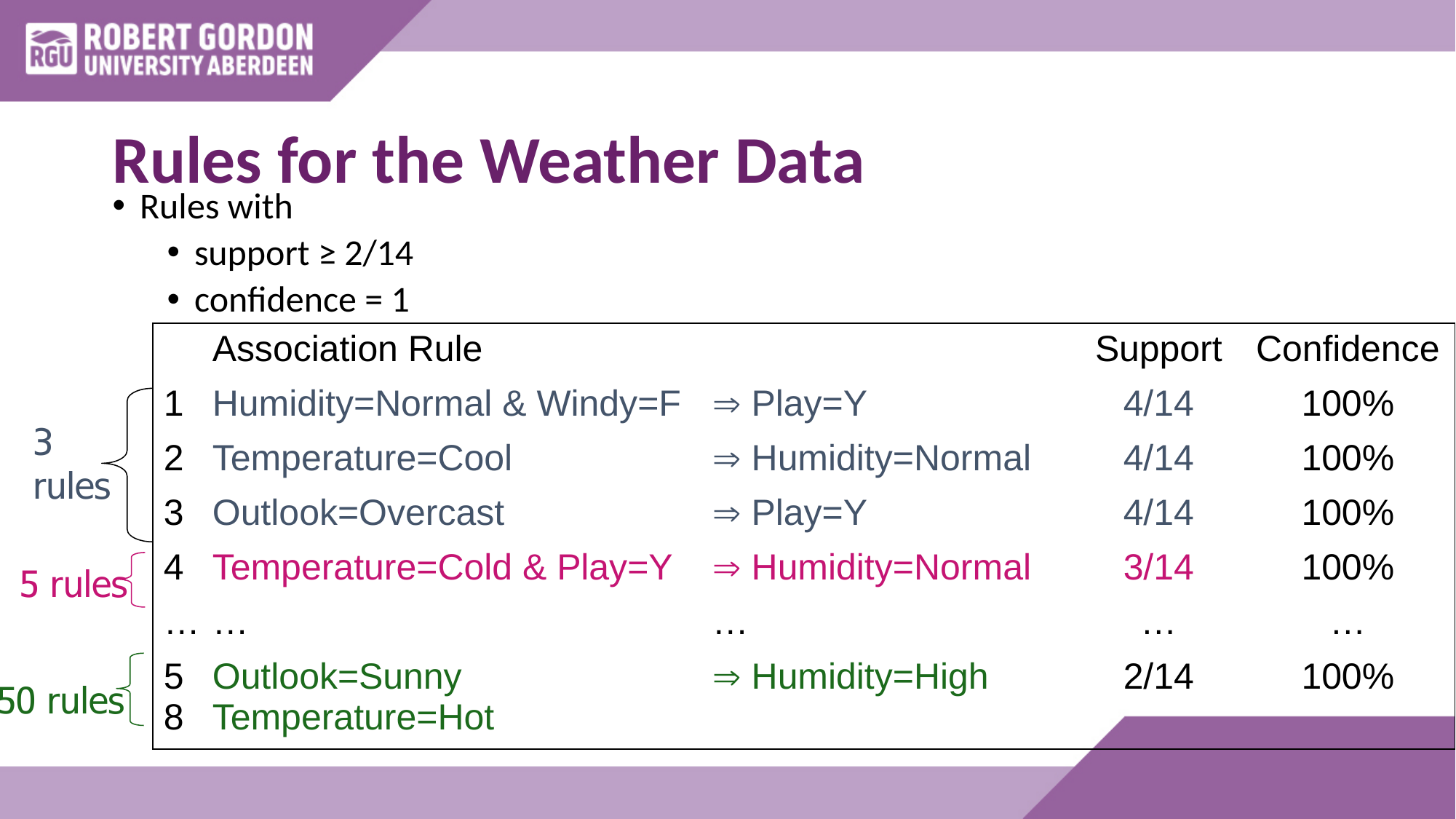

# Rules for the Weather Data
Rules with
support ≥ 2/14
confidence = 1
|  | Association Rule |  | Support | Confidence |
| --- | --- | --- | --- | --- |
| 1 | Humidity=Normal & Windy=F | ⇒ Play=Y | 4/14 | 100% |
| 2 | Temperature=Cool | ⇒ Humidity=Normal | 4/14 | 100% |
| 3 | Outlook=Overcast | ⇒ Play=Y | 4/14 | 100% |
| 4 | Temperature=Cold & Play=Y | ⇒ Humidity=Normal | 3/14 | 100% |
| … | … | … | … | … |
| 58 | Outlook=Sunny Temperature=Hot | ⇒ Humidity=High | 2/14 | 100% |

3 rules

5 rules

50 rules